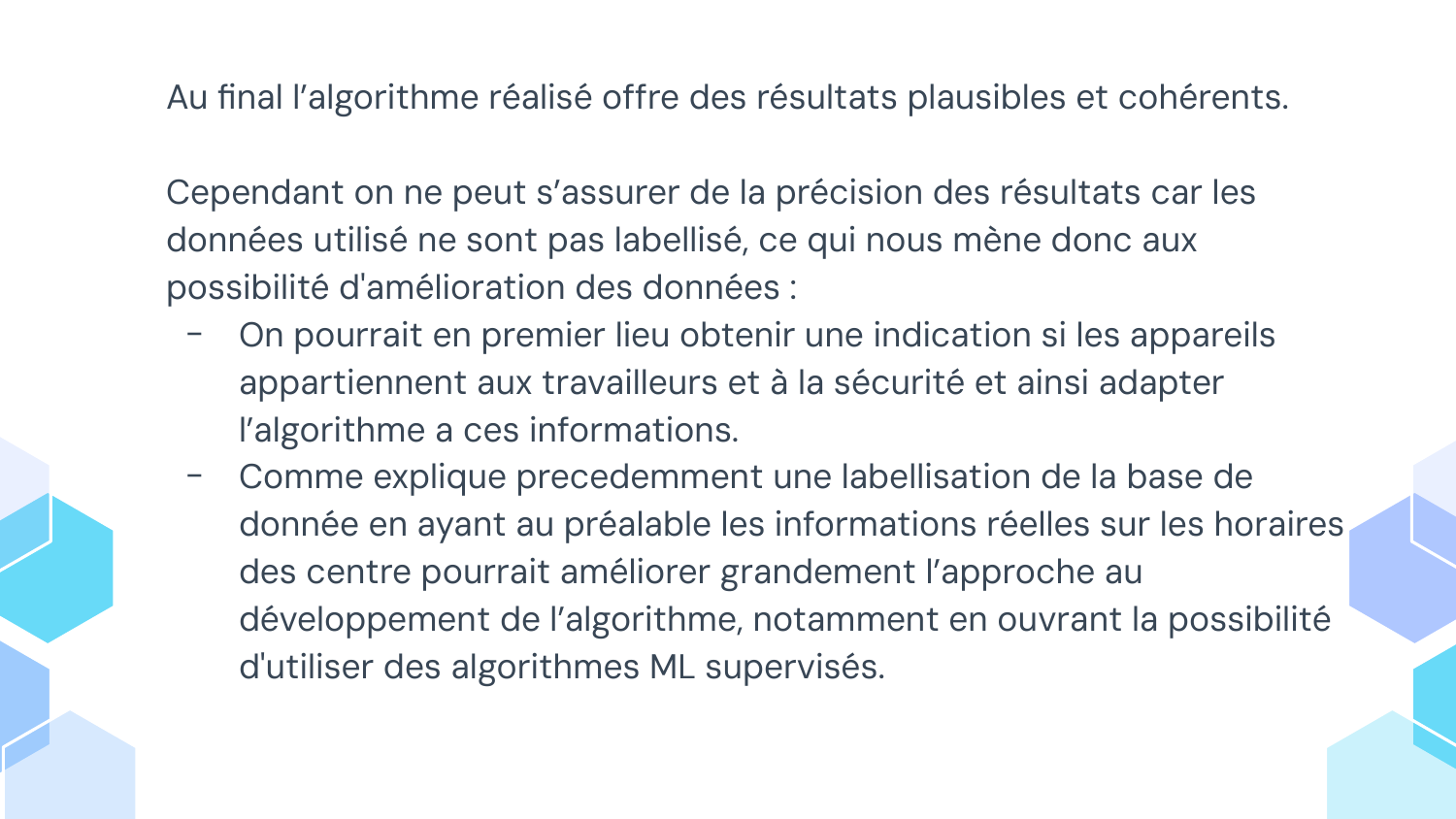

Au final l’algorithme réalisé offre des résultats plausibles et cohérents.

Cependant on ne peut s’assurer de la précision des résultats car les données utilisé ne sont pas labellisé, ce qui nous mène donc aux possibilité d'amélioration des données :
On pourrait en premier lieu obtenir une indication si les appareils appartiennent aux travailleurs et à la sécurité et ainsi adapter l’algorithme a ces informations.
Comme explique precedemment une labellisation de la base de donnée en ayant au préalable les informations réelles sur les horaires des centre pourrait améliorer grandement l’approche au développement de l’algorithme, notamment en ouvrant la possibilité d'utiliser des algorithmes ML supervisés.